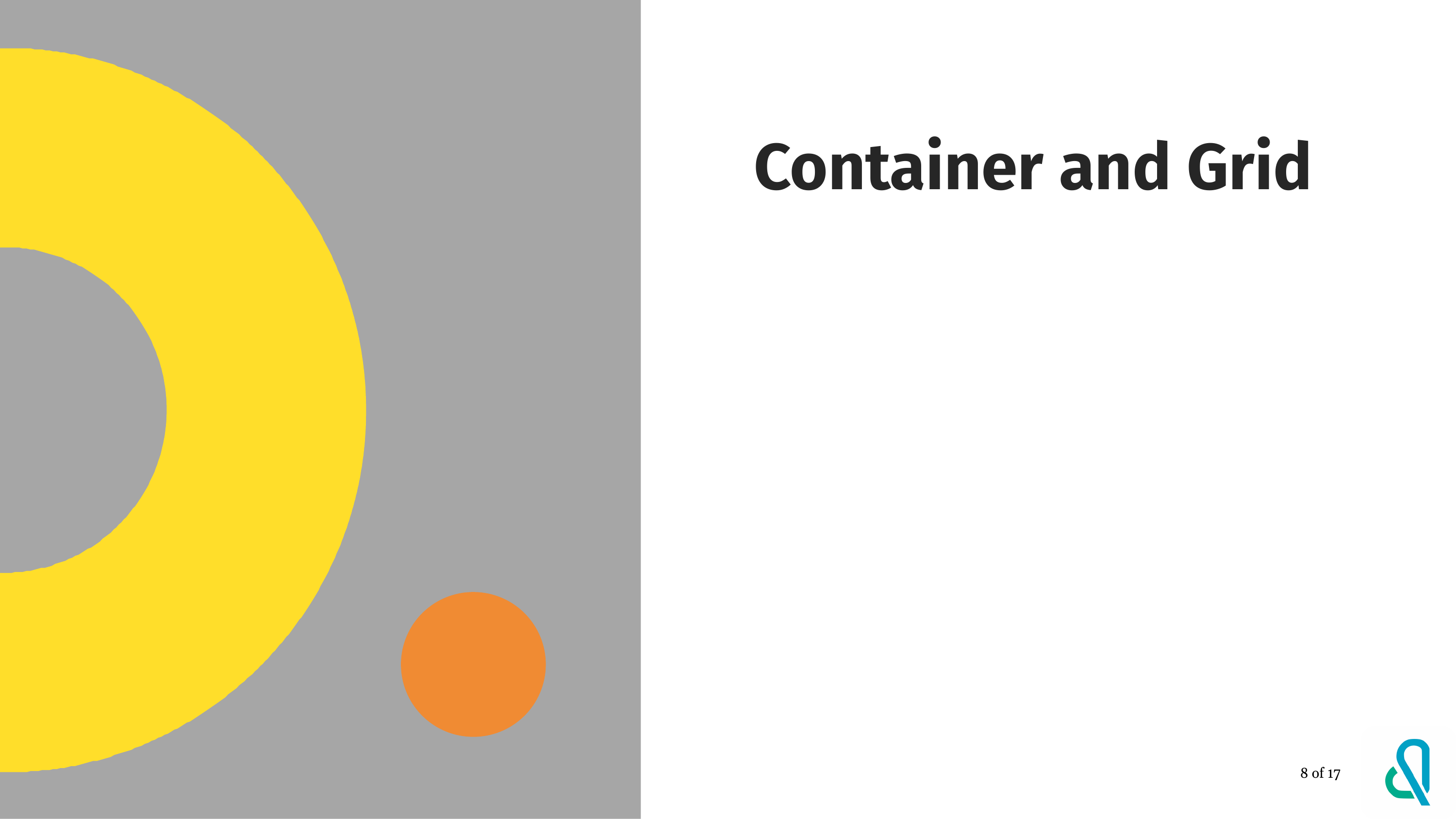

# Container and Grid

8 of 17